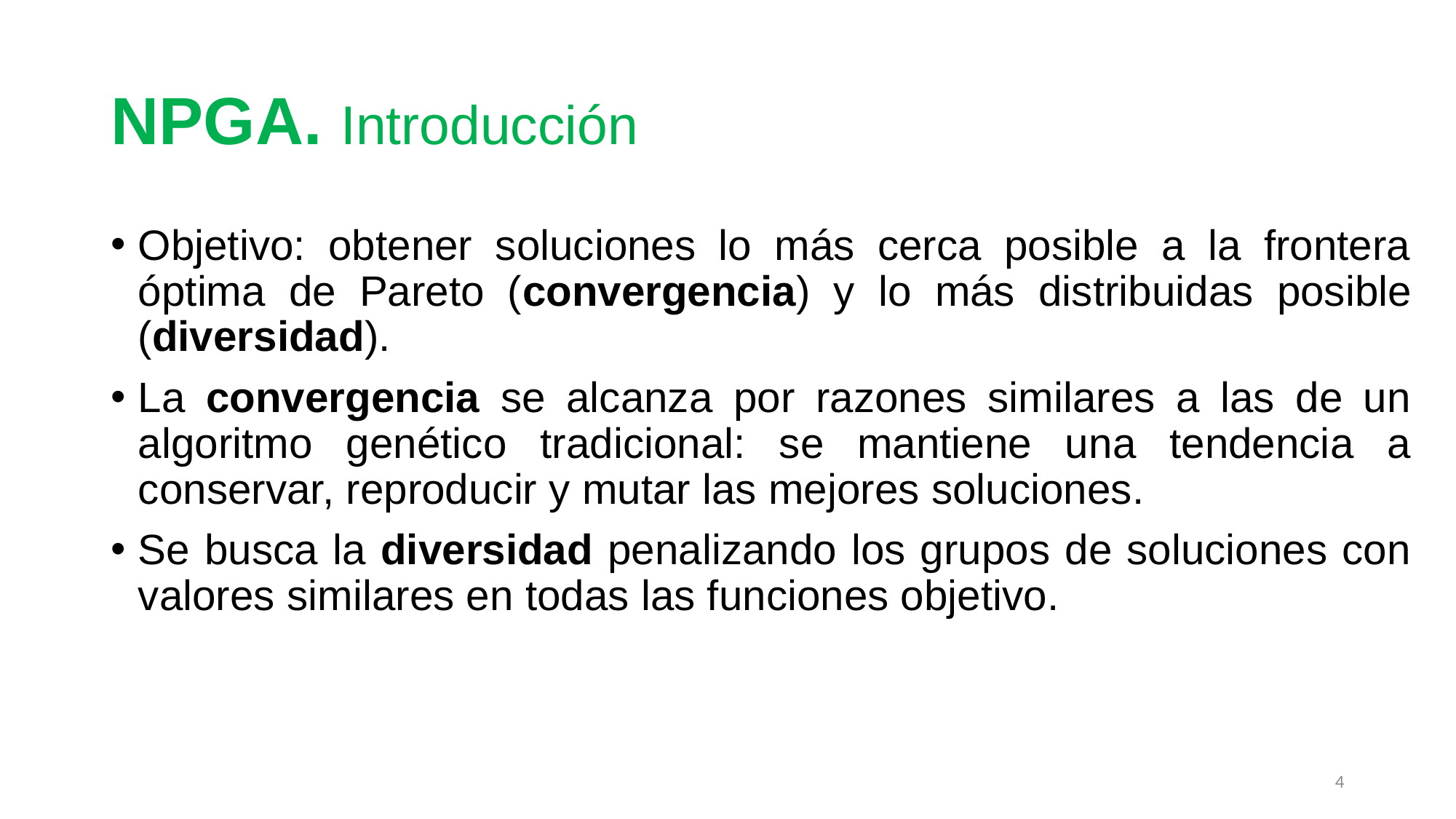

# NPGA. Introducción
Objetivo: obtener soluciones lo más cerca posible a la frontera óptima de Pareto (convergencia) y lo más distribuidas posible (diversidad).
La convergencia se alcanza por razones similares a las de un algoritmo genético tradicional: se mantiene una tendencia a conservar, reproducir y mutar las mejores soluciones.
Se busca la diversidad penalizando los grupos de soluciones con valores similares en todas las funciones objetivo.
4